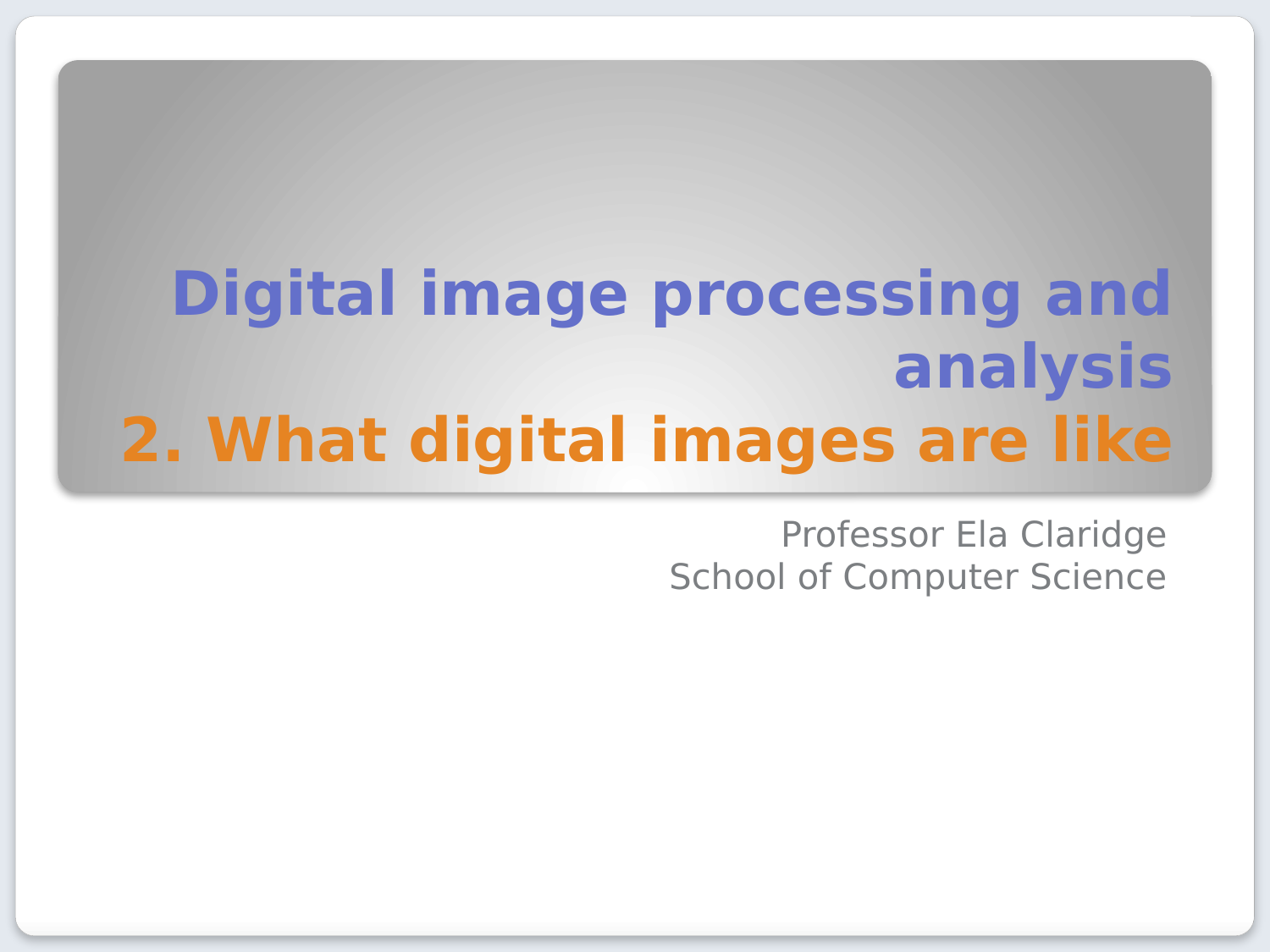

# Digital image processing and analysis 2. What digital images are like
Professor Ela Claridge
School of Computer Science